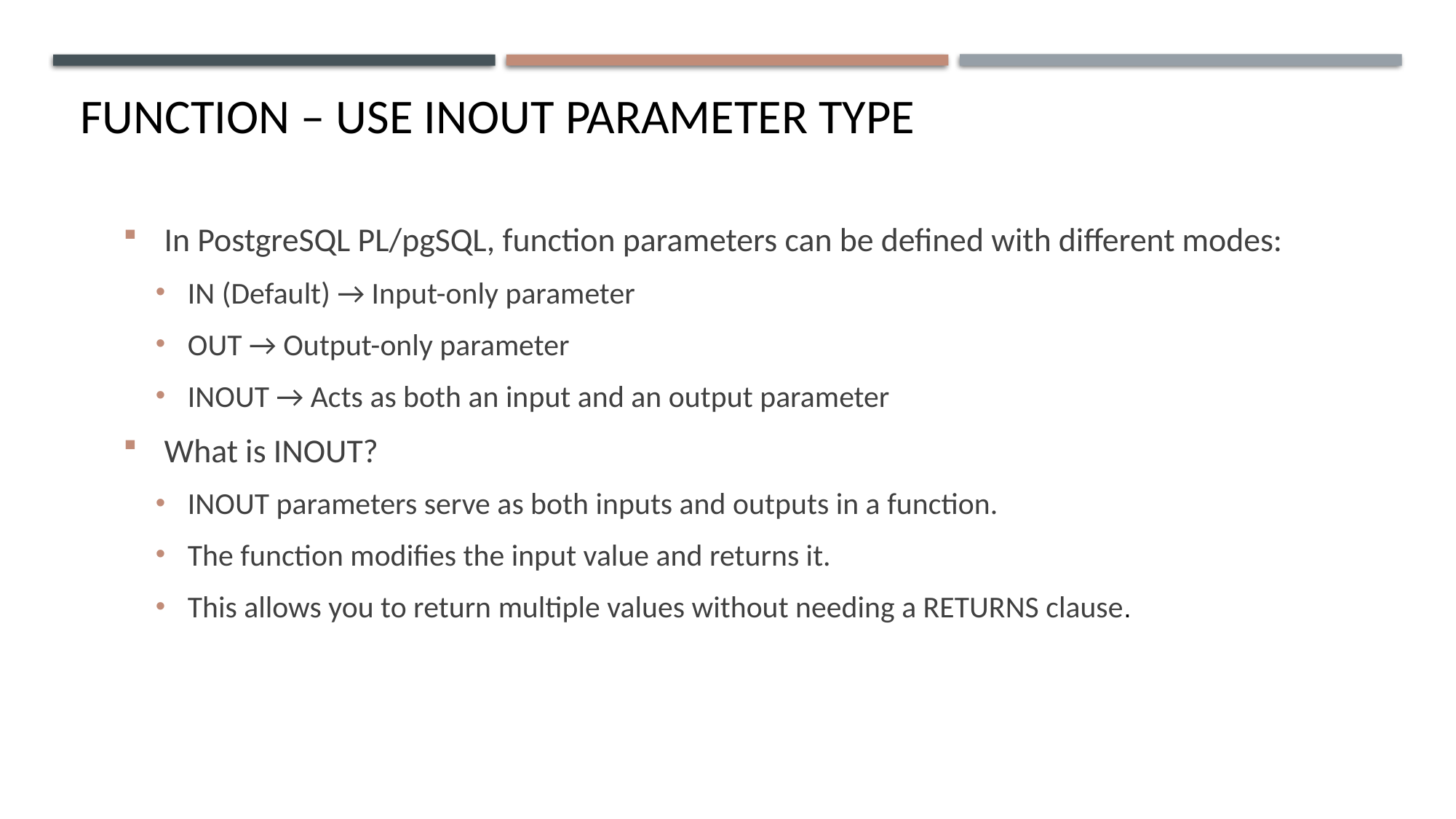

FUNCTION – USE INOUT PARAMETER TYPE
In PostgreSQL PL/pgSQL, function parameters can be defined with different modes:
IN (Default) → Input-only parameter
OUT → Output-only parameter
INOUT → Acts as both an input and an output parameter
What is INOUT?
INOUT parameters serve as both inputs and outputs in a function.
The function modifies the input value and returns it.
This allows you to return multiple values without needing a RETURNS clause.